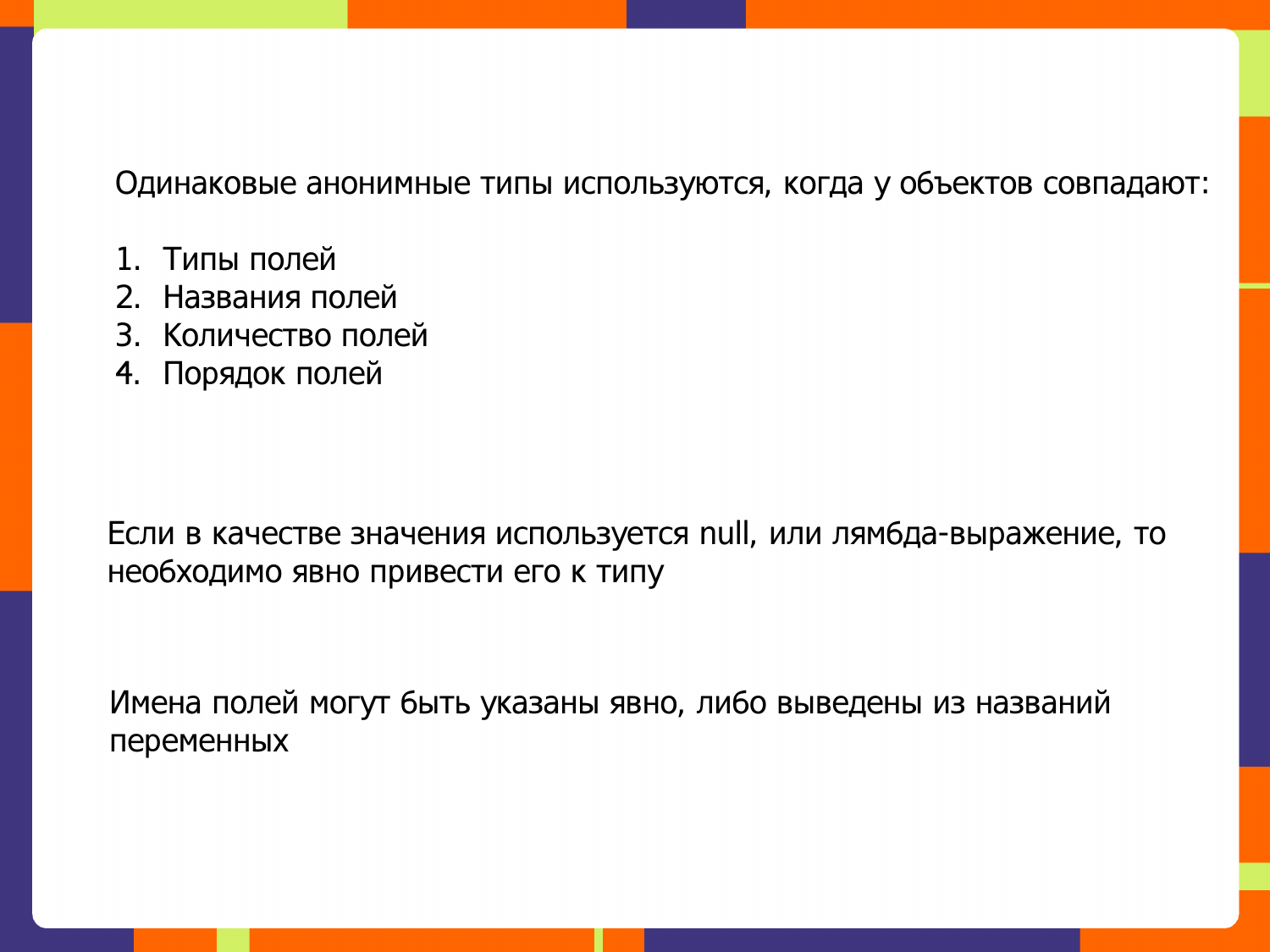

Одинаковые анонимные типы используются, когда у объектов совпадают:

Типы полей
Названия полей
Количество полей
Порядок полей
Если в качестве значения используется null, или лямбда-выражение, то необходимо явно привести его к типу
Имена полей могут быть указаны явно, либо выведены из названий переменных